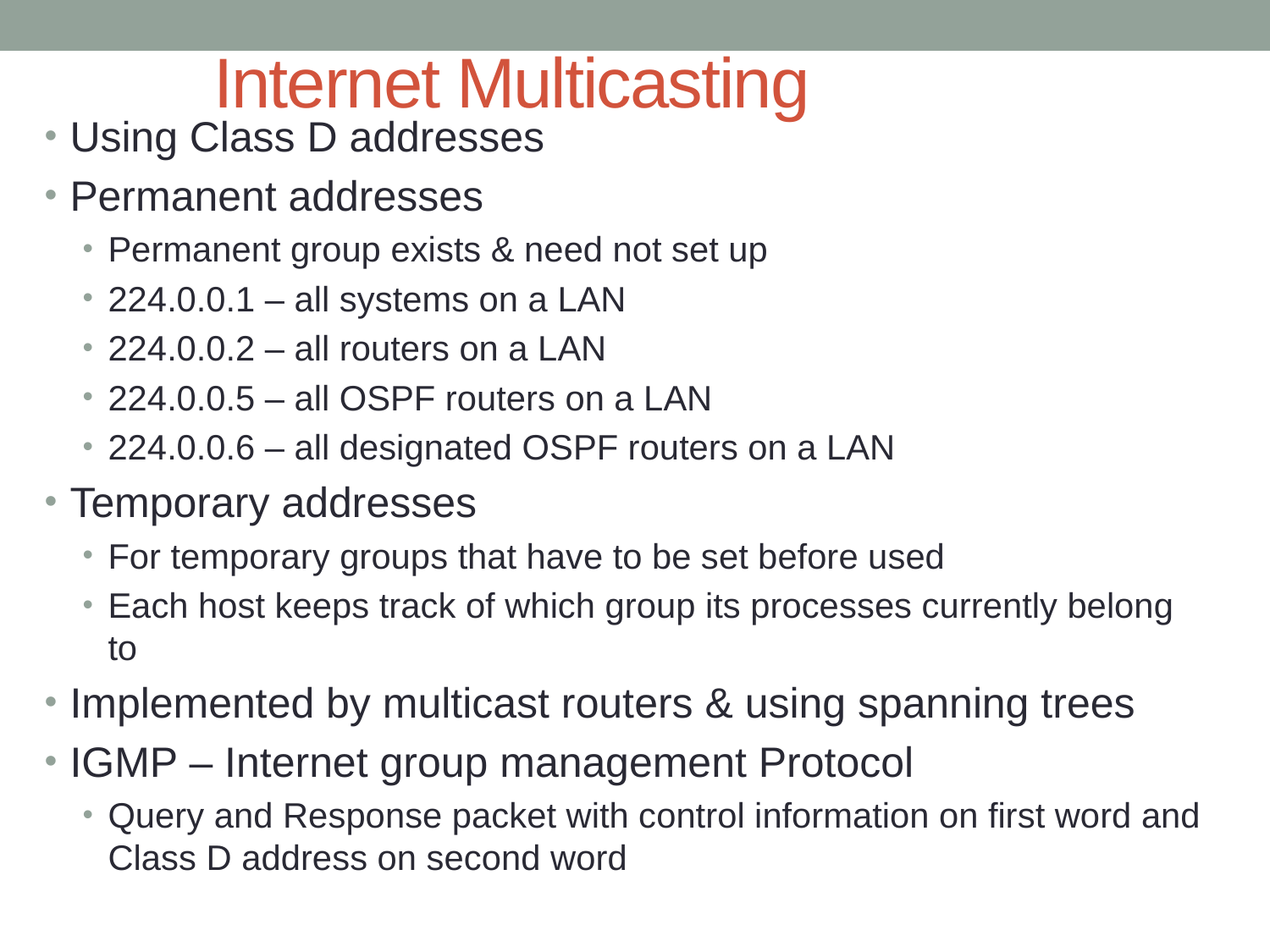

# Internet Multicasting
Using Class D addresses
Permanent addresses
Permanent group exists & need not set up
224.0.0.1 – all systems on a LAN
224.0.0.2 – all routers on a LAN
224.0.0.5 – all OSPF routers on a LAN
224.0.0.6 – all designated OSPF routers on a LAN
Temporary addresses
For temporary groups that have to be set before used
Each host keeps track of which group its processes currently belong to
Implemented by multicast routers & using spanning trees
IGMP – Internet group management Protocol
Query and Response packet with control information on first word and Class D address on second word